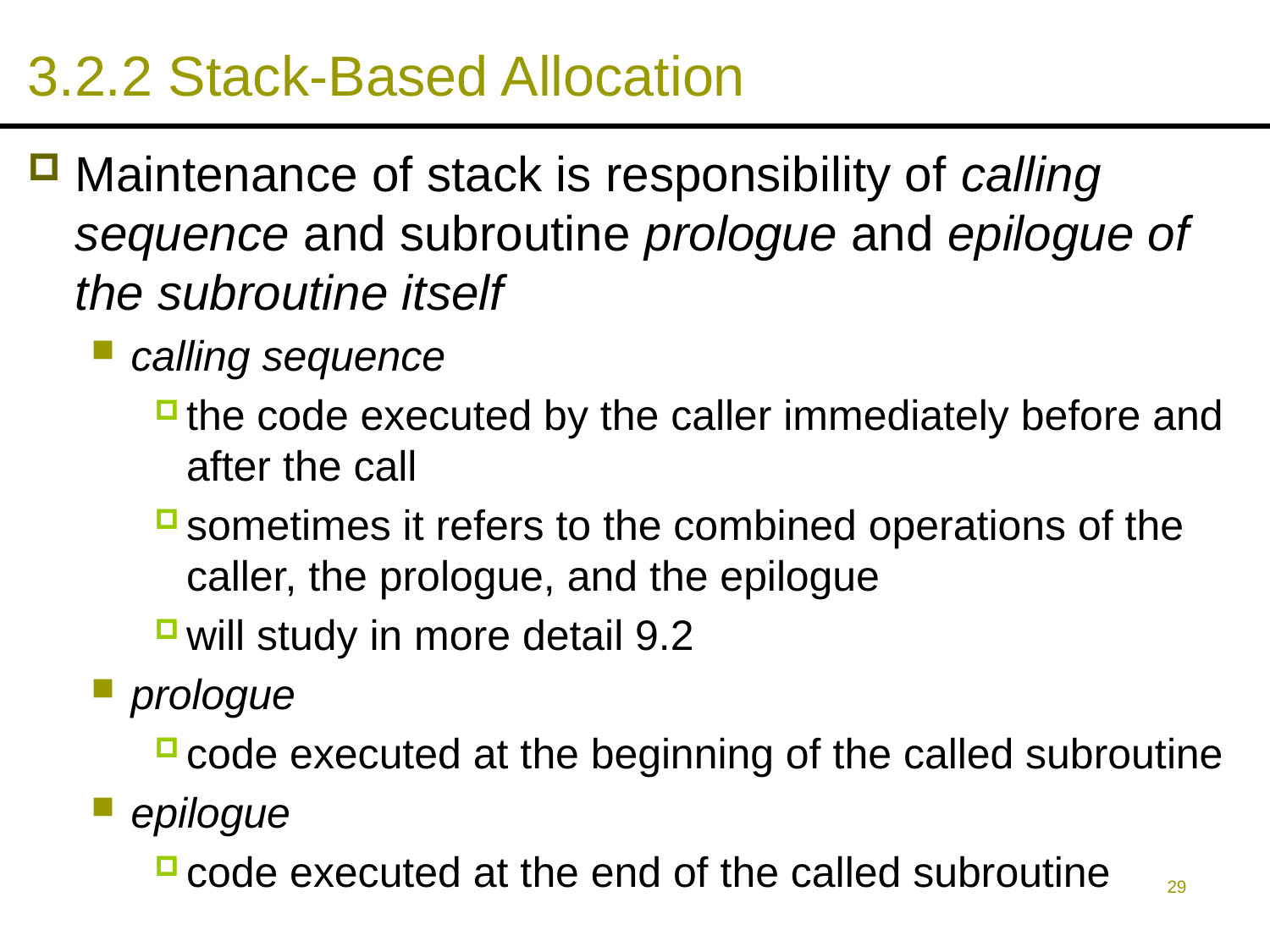

# 3.2.2 Stack-Based Allocation
Maintenance of stack is responsibility of calling sequence and subroutine prologue and epilogue of the subroutine itself
calling sequence
the code executed by the caller immediately before and after the call
sometimes it refers to the combined operations of the caller, the prologue, and the epilogue
will study in more detail 9.2
prologue
code executed at the beginning of the called subroutine
epilogue
code executed at the end of the called subroutine
29